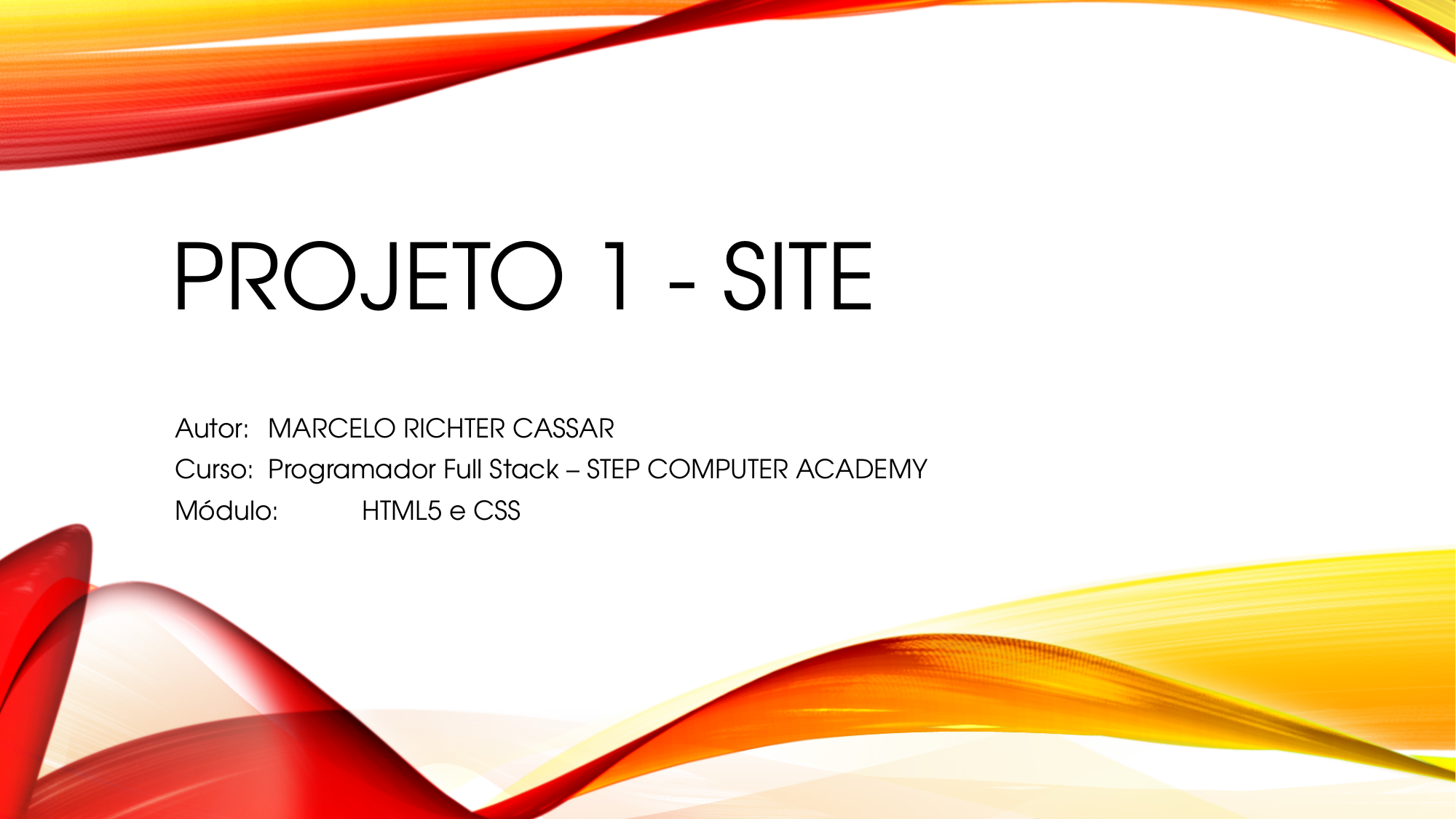

# PROJETO 1 - SITE
Autor: 		MARCELO RICHTER CASSAR
Curso: 		Programador Full Stack – STEP COMPUTER ACADEMY
Módulo: 	HTML5 e CSS